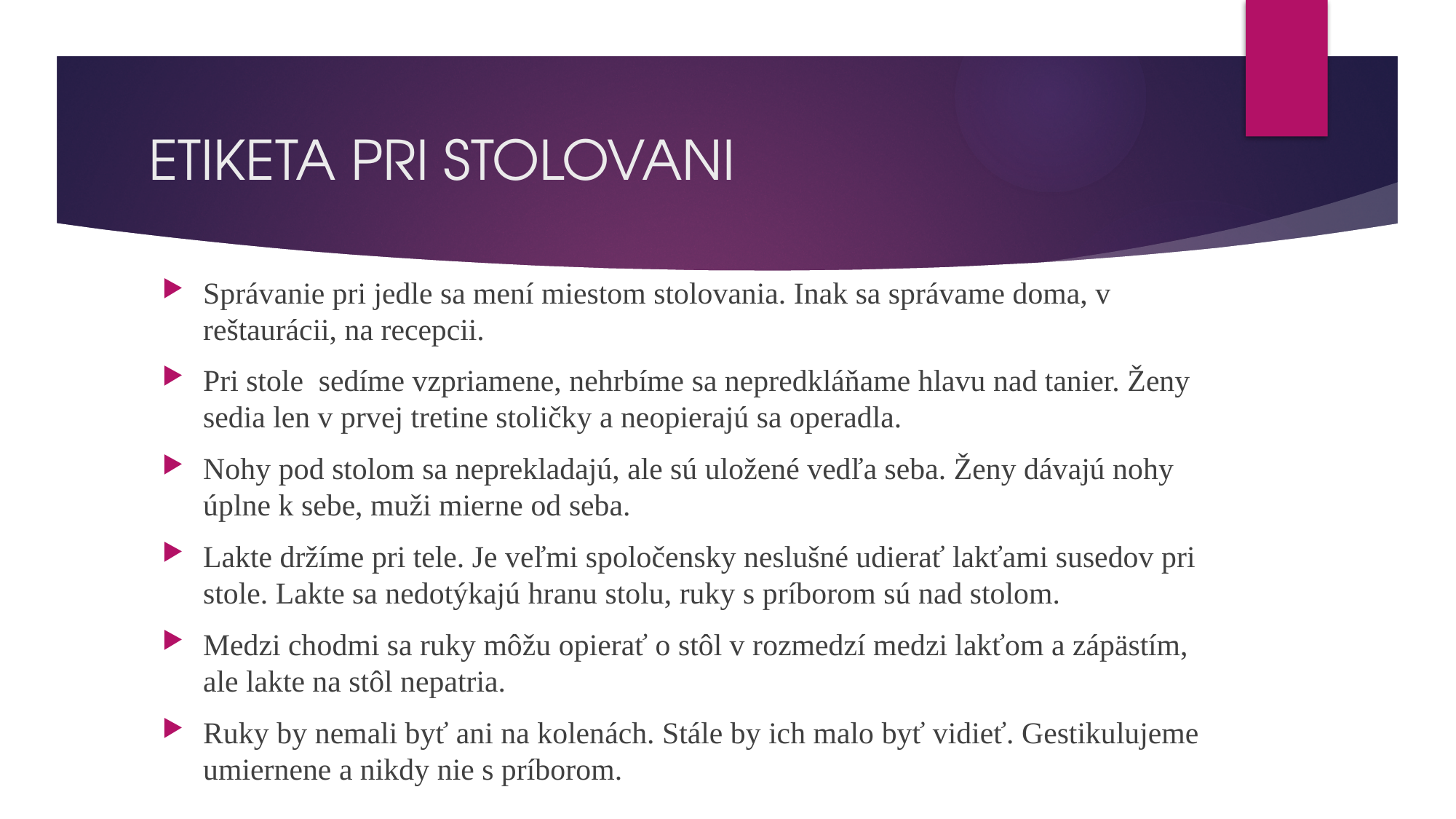

# ETIKETA PRI STOLOVANI
Správanie pri jedle sa mení miestom stolovania. Inak sa správame doma, v reštaurácii, na recepcii.
Pri stole  sedíme vzpriamene, nehrbíme sa nepredkláňame hlavu nad tanier. Ženy sedia len v prvej tretine stoličky a neopierajú sa operadla.
Nohy pod stolom sa neprekladajú, ale sú uložené vedľa seba. Ženy dávajú nohy úplne k sebe, muži mierne od seba.
Lakte držíme pri tele. Je veľmi spoločensky neslušné udierať lakťami susedov pri stole. Lakte sa nedotýkajú hranu stolu, ruky s príborom sú nad stolom.
Medzi chodmi sa ruky môžu opierať o stôl v rozmedzí medzi lakťom a zápästím, ale lakte na stôl nepatria.
Ruky by nemali byť ani na kolenách. Stále by ich malo byť vidieť. Gestikulujeme umiernene a nikdy nie s príborom.